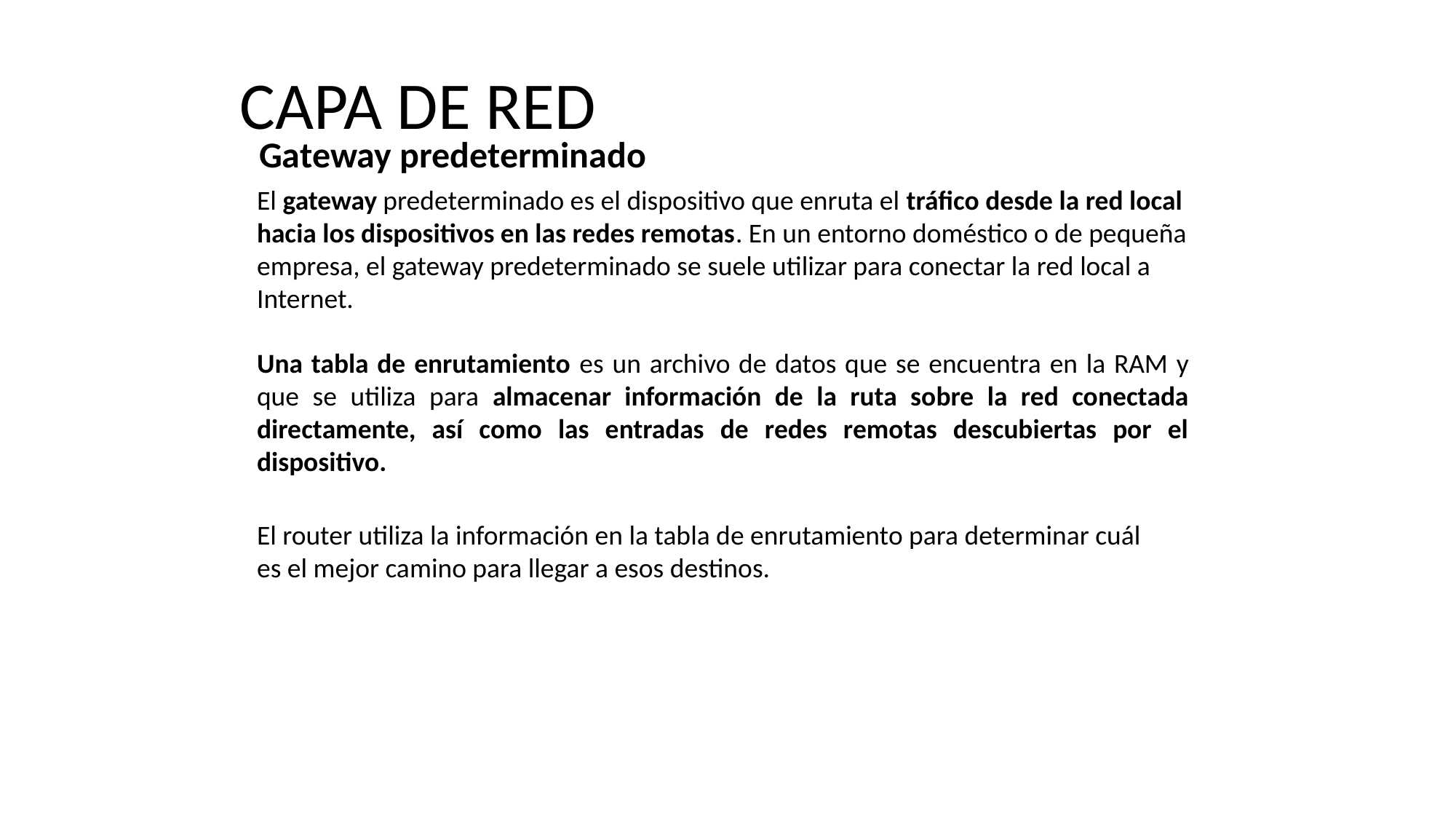

# CAPA DE RED
Gateway predeterminado
El gateway predeterminado es el dispositivo que enruta el tráfico desde la red local hacia los dispositivos en las redes remotas. En un entorno doméstico o de pequeña empresa, el gateway predeterminado se suele utilizar para conectar la red local a Internet.
Una tabla de enrutamiento es un archivo de datos que se encuentra en la RAM y que se utiliza para almacenar información de la ruta sobre la red conectada directamente, así como las entradas de redes remotas descubiertas por el dispositivo.
El router utiliza la información en la tabla de enrutamiento para determinar cuál es el mejor camino para llegar a esos destinos.